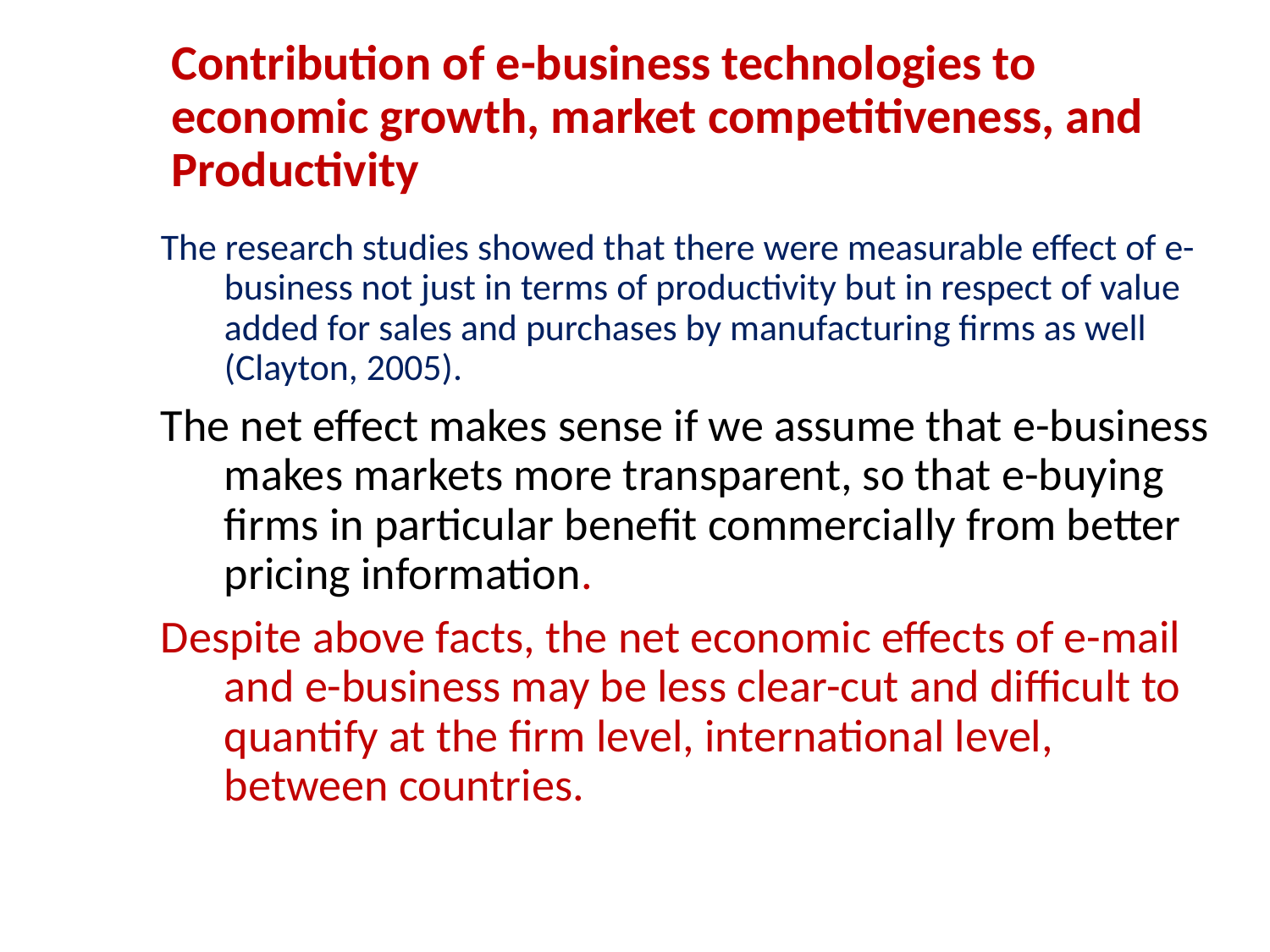

# Contribution of e-business technologies to economic growth, market competitiveness, and Productivity
The research studies showed that there were measurable effect of e-business not just in terms of productivity but in respect of value added for sales and purchases by manufacturing firms as well (Clayton, 2005).
The net effect makes sense if we assume that e-business makes markets more transparent, so that e-buying firms in particular benefit commercially from better pricing information.
Despite above facts, the net economic effects of e-mail and e-business may be less clear-cut and difficult to quantify at the firm level, international level, between countries.